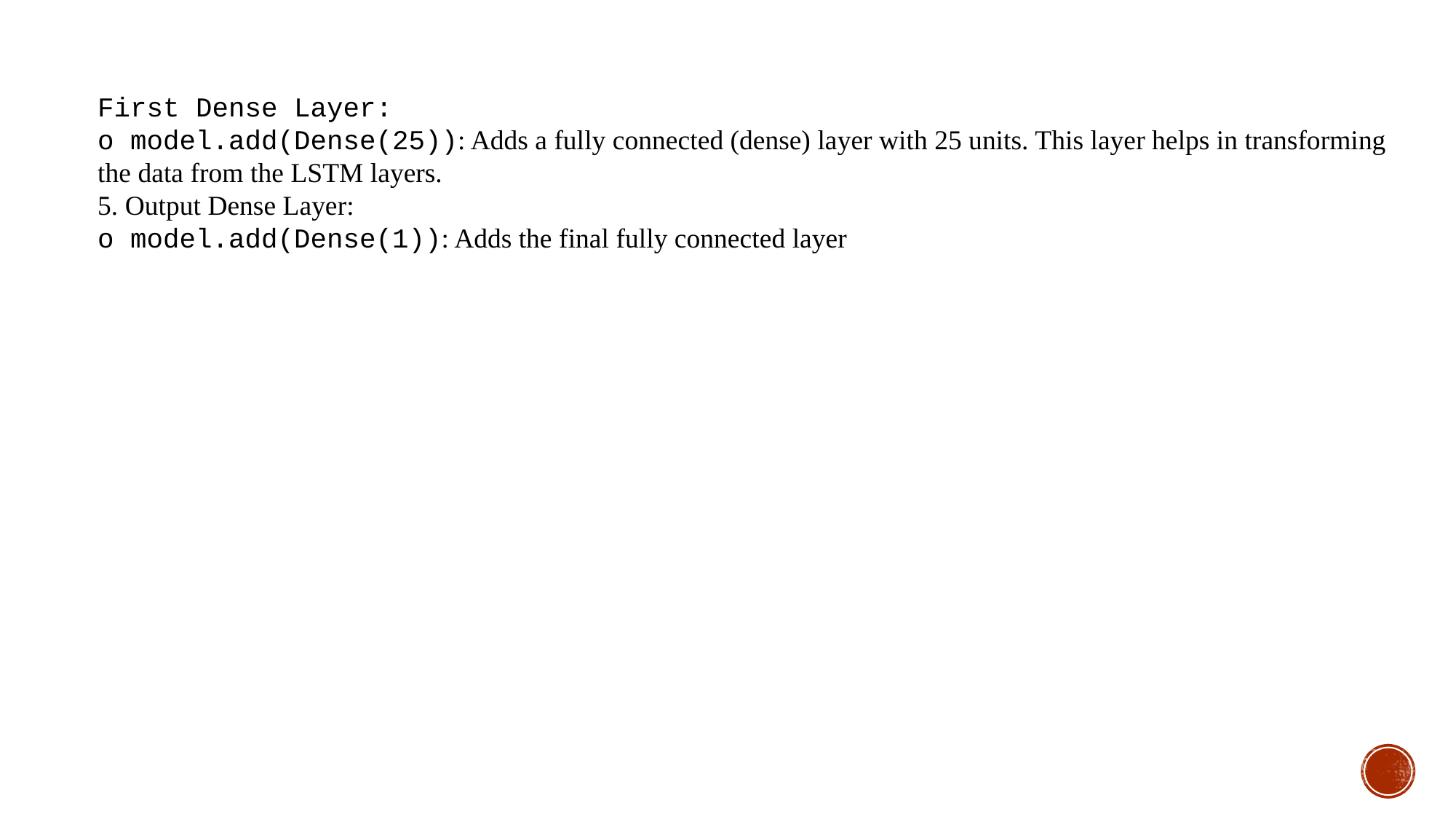

First Dense Layer:
o model.add(Dense(25)): Adds a fully connected (dense) layer with 25 units. This layer helps in transforming the data from the LSTM layers.
5. Output Dense Layer:
o model.add(Dense(1)): Adds the final fully connected layer